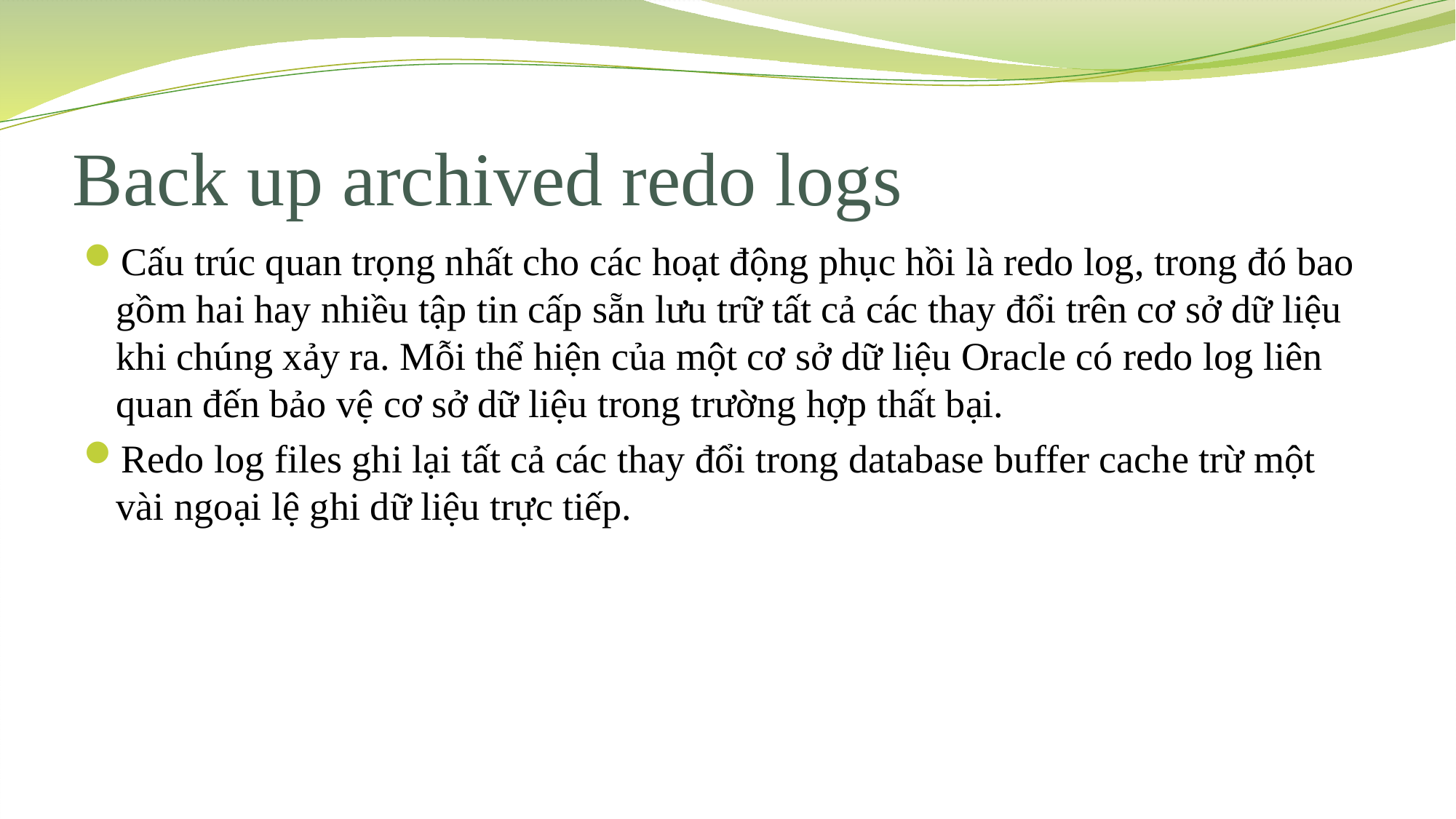

# Back up archived redo logs
Cấu trúc quan trọng nhất cho các hoạt động phục hồi là redo log, trong đó bao gồm hai hay nhiều tập tin cấp sẵn lưu trữ tất cả các thay đổi trên cơ sở dữ liệu khi chúng xảy ra. Mỗi thể hiện của một cơ sở dữ liệu Oracle có redo log liên quan đến bảo vệ cơ sở dữ liệu trong trường hợp thất bại.
Redo log files ghi lại tất cả các thay đổi trong database buffer cache trừ một vài ngoại lệ ghi dữ liệu trực tiếp.